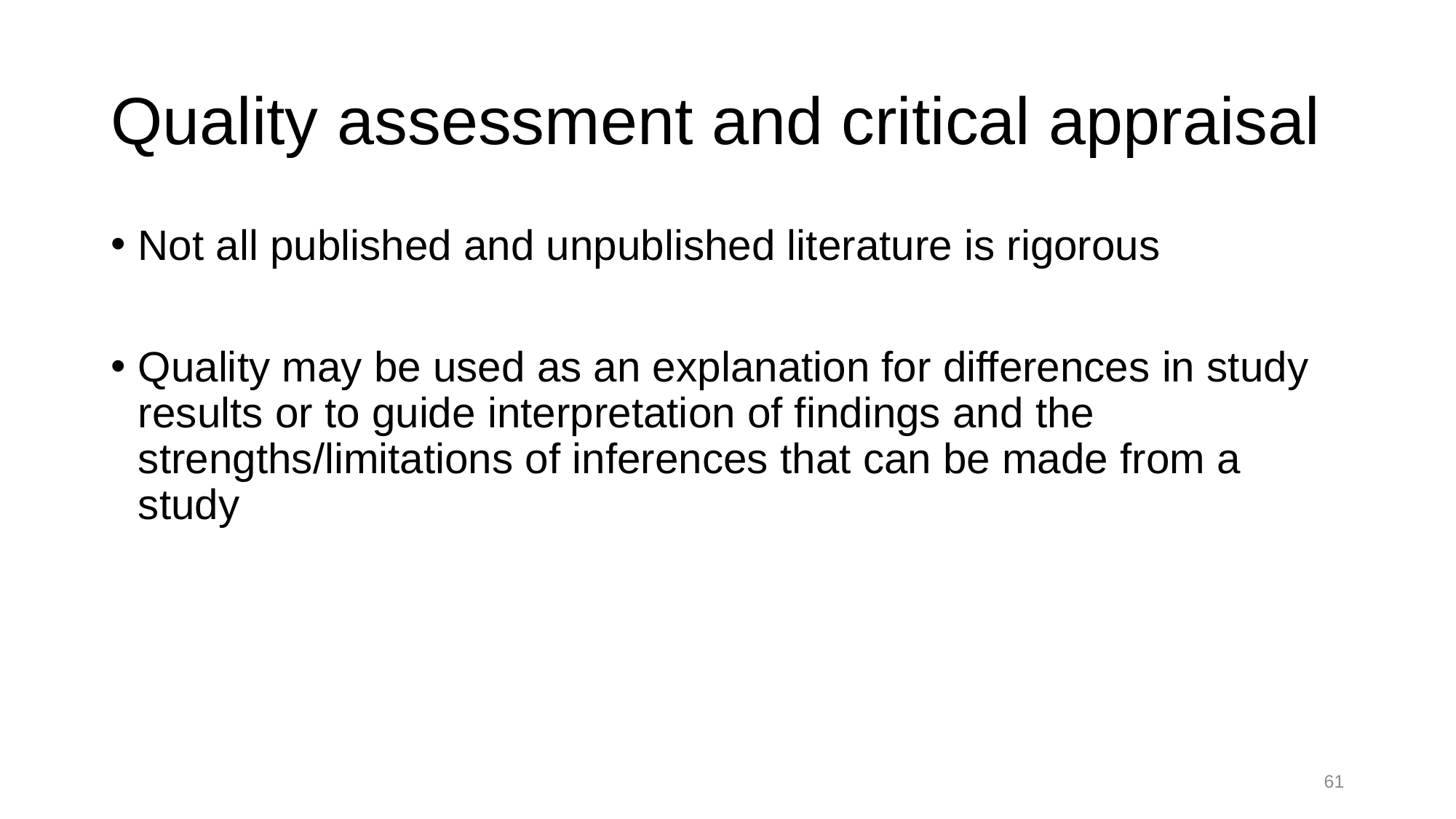

# Quality assessment and critical appraisal
Not all published and unpublished literature is rigorous

Quality may be used as an explanation for differences in study results or to guide interpretation of findings and the strengths/limitations of inferences that can be made from a study

61